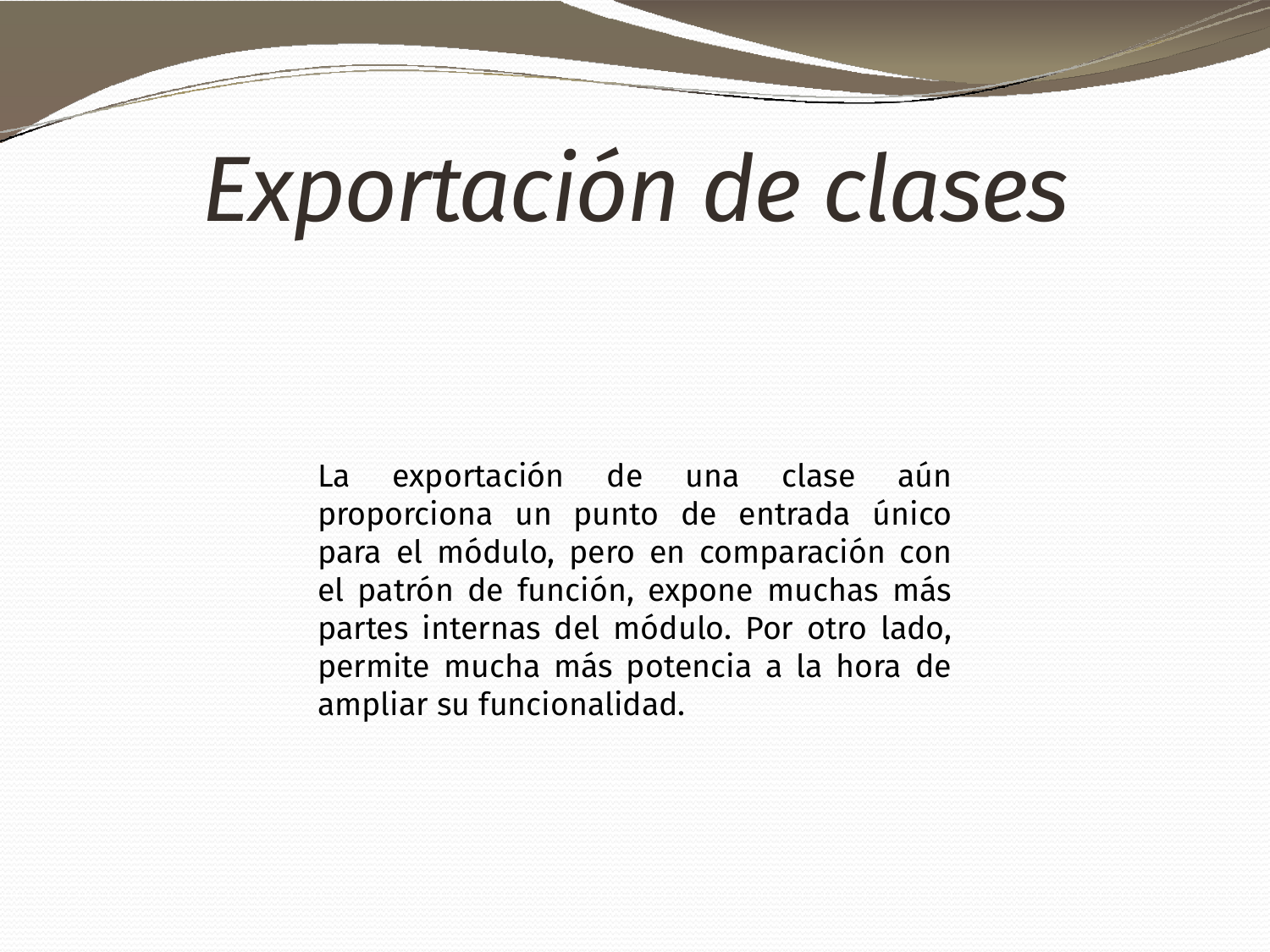

# Exportación de clases
La exportación de una clase aún proporciona un punto de entrada único para el módulo, pero en comparación con el patrón de función, expone muchas más partes internas del módulo. Por otro lado, permite mucha más potencia a la hora de ampliar su funcionalidad.